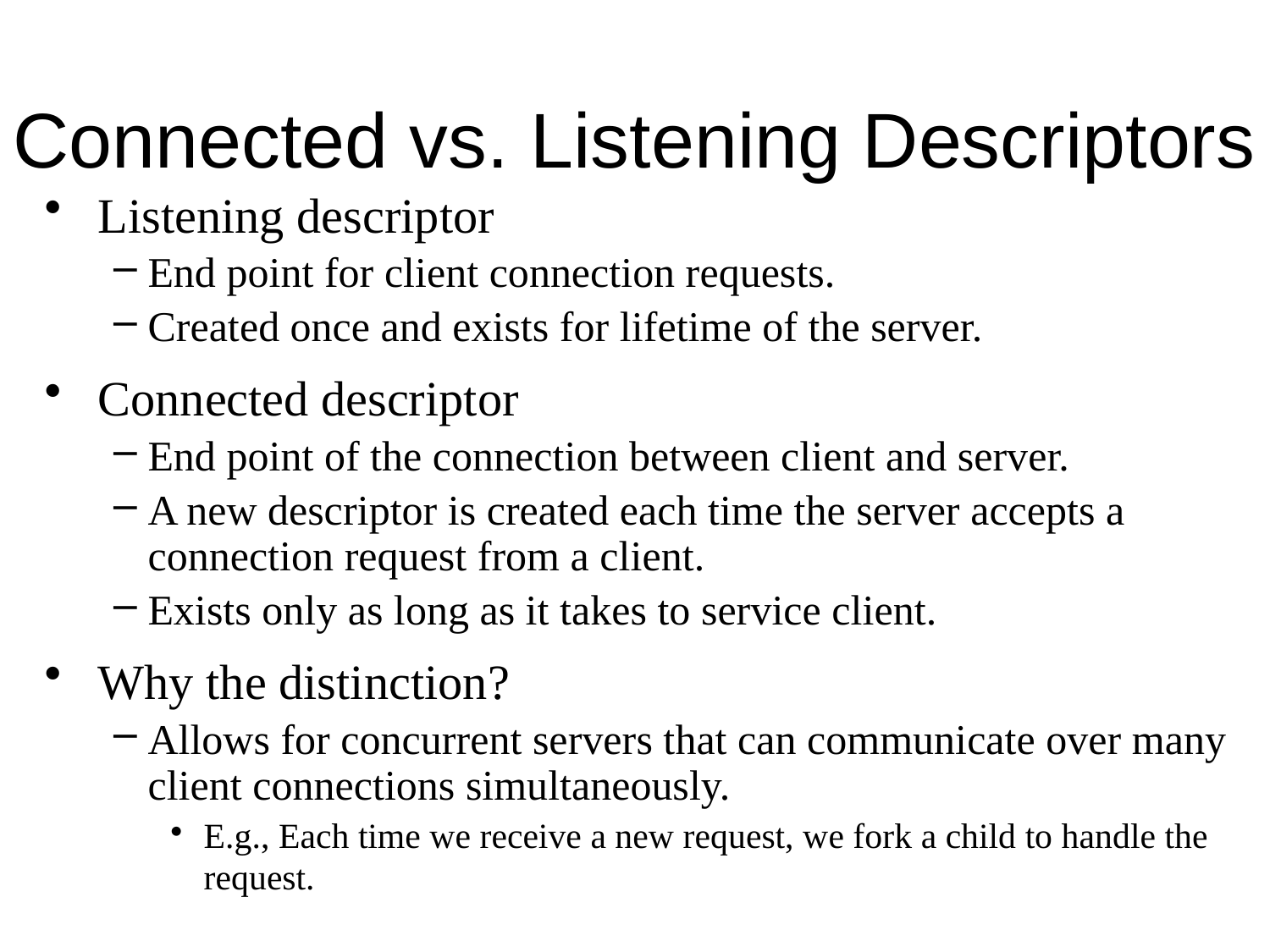

# Connected vs. Listening Descriptors
Listening descriptor
End point for client connection requests.
Created once and exists for lifetime of the server.
Connected descriptor
End point of the connection between client and server.
A new descriptor is created each time the server accepts a connection request from a client.
Exists only as long as it takes to service client.
Why the distinction?
Allows for concurrent servers that can communicate over many client connections simultaneously.
E.g., Each time we receive a new request, we fork a child to handle the request.